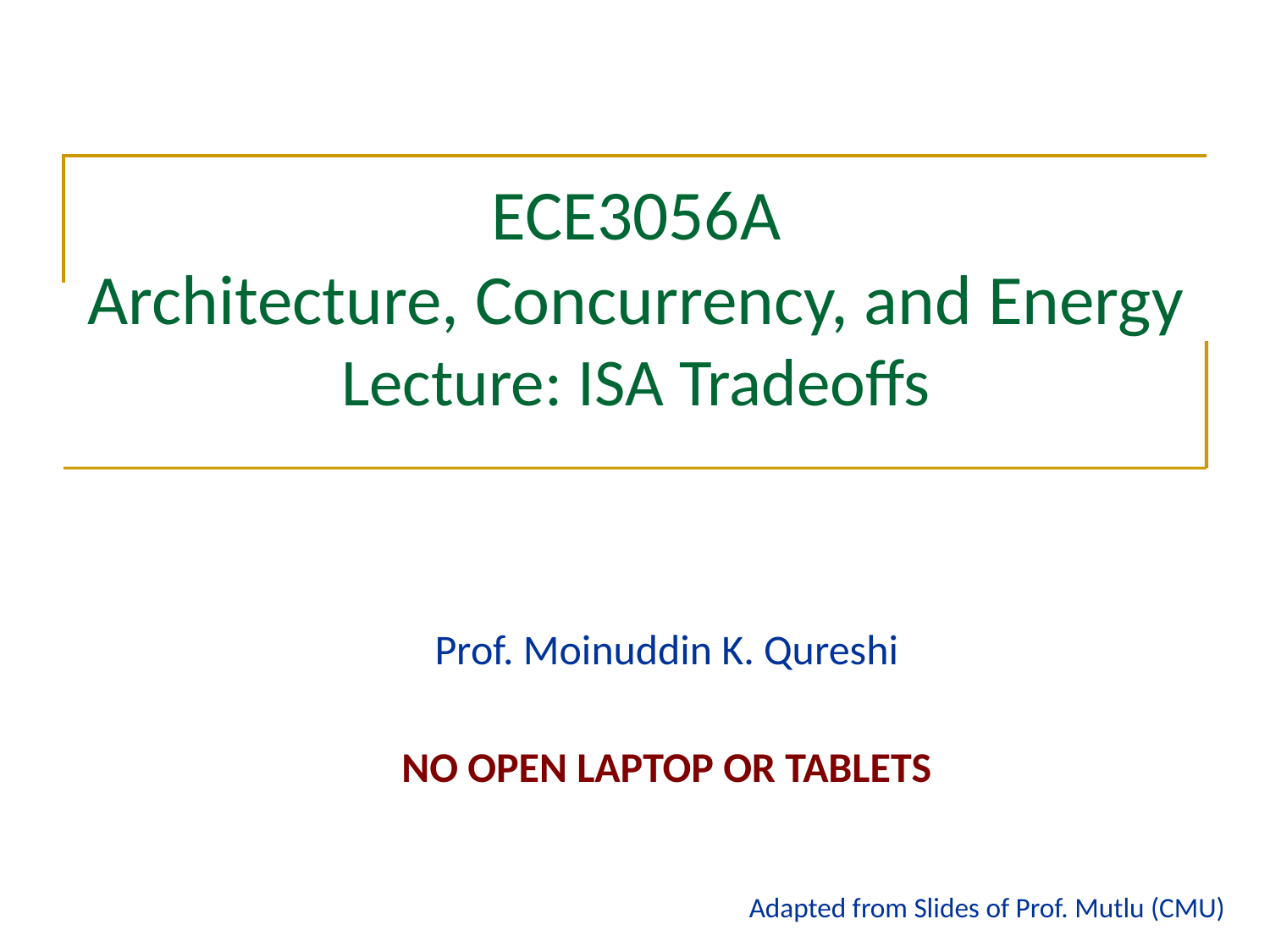

# ECE3056A Architecture, Concurrency, and Energy Lecture: ISA Tradeoffs

Prof. Moinuddin K. Qureshi

NO OPEN LAPTOP OR TABLETS

									Adapted from Slides of Prof. Mutlu (CMU)